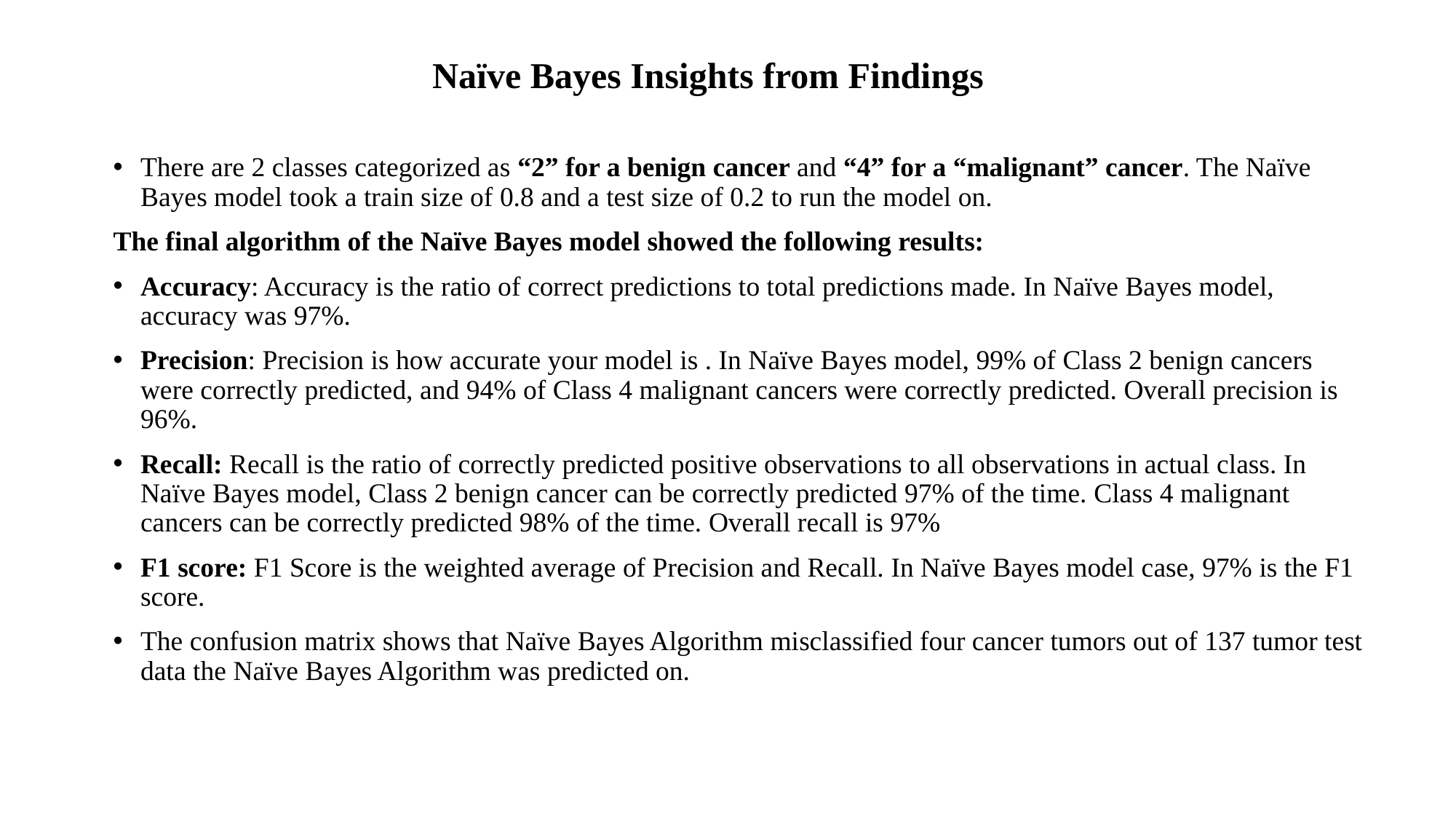

# Naïve Bayes Insights from Findings
There are 2 classes categorized as “2” for a benign cancer and “4” for a “malignant” cancer. The Naïve Bayes model took a train size of 0.8 and a test size of 0.2 to run the model on.
The final algorithm of the Naïve Bayes model showed the following results:
Accuracy: Accuracy is the ratio of correct predictions to total predictions made. In Naïve Bayes model, accuracy was 97%.
Precision: Precision is how accurate your model is . In Naïve Bayes model, 99% of Class 2 benign cancers were correctly predicted, and 94% of Class 4 malignant cancers were correctly predicted. Overall precision is 96%.
Recall: Recall is the ratio of correctly predicted positive observations to all observations in actual class. In Naïve Bayes model, Class 2 benign cancer can be correctly predicted 97% of the time. Class 4 malignant cancers can be correctly predicted 98% of the time. Overall recall is 97%
F1 score: F1 Score is the weighted average of Precision and Recall. In Naïve Bayes model case, 97% is the F1 score.
The confusion matrix shows that Naïve Bayes Algorithm misclassified four cancer tumors out of 137 tumor test data the Naïve Bayes Algorithm was predicted on.